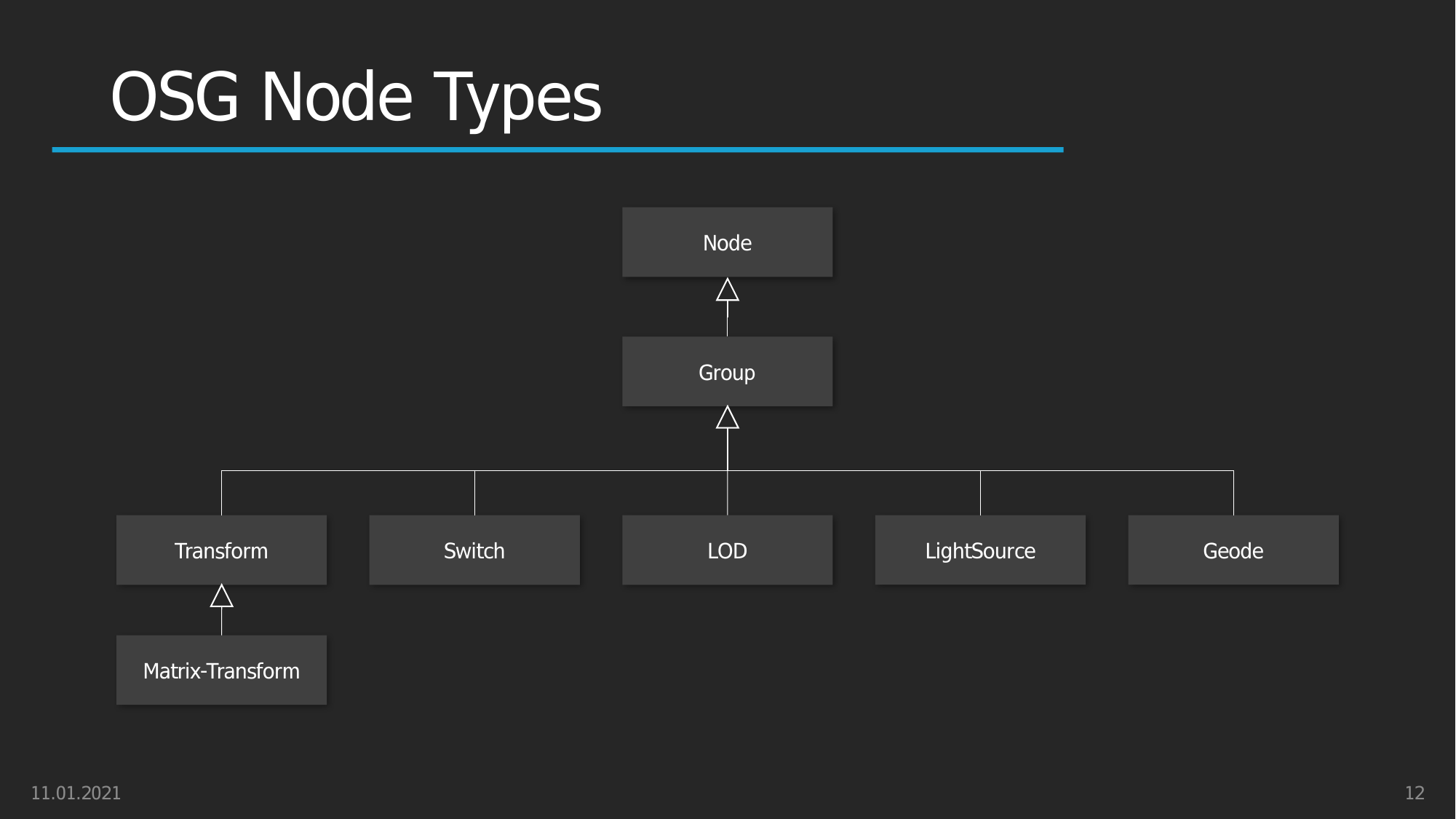

# OSG Node Types
Node

Group

Geode
LightSource
Transform
Switch
LOD

Matrix-Transform
12
11.01.2021